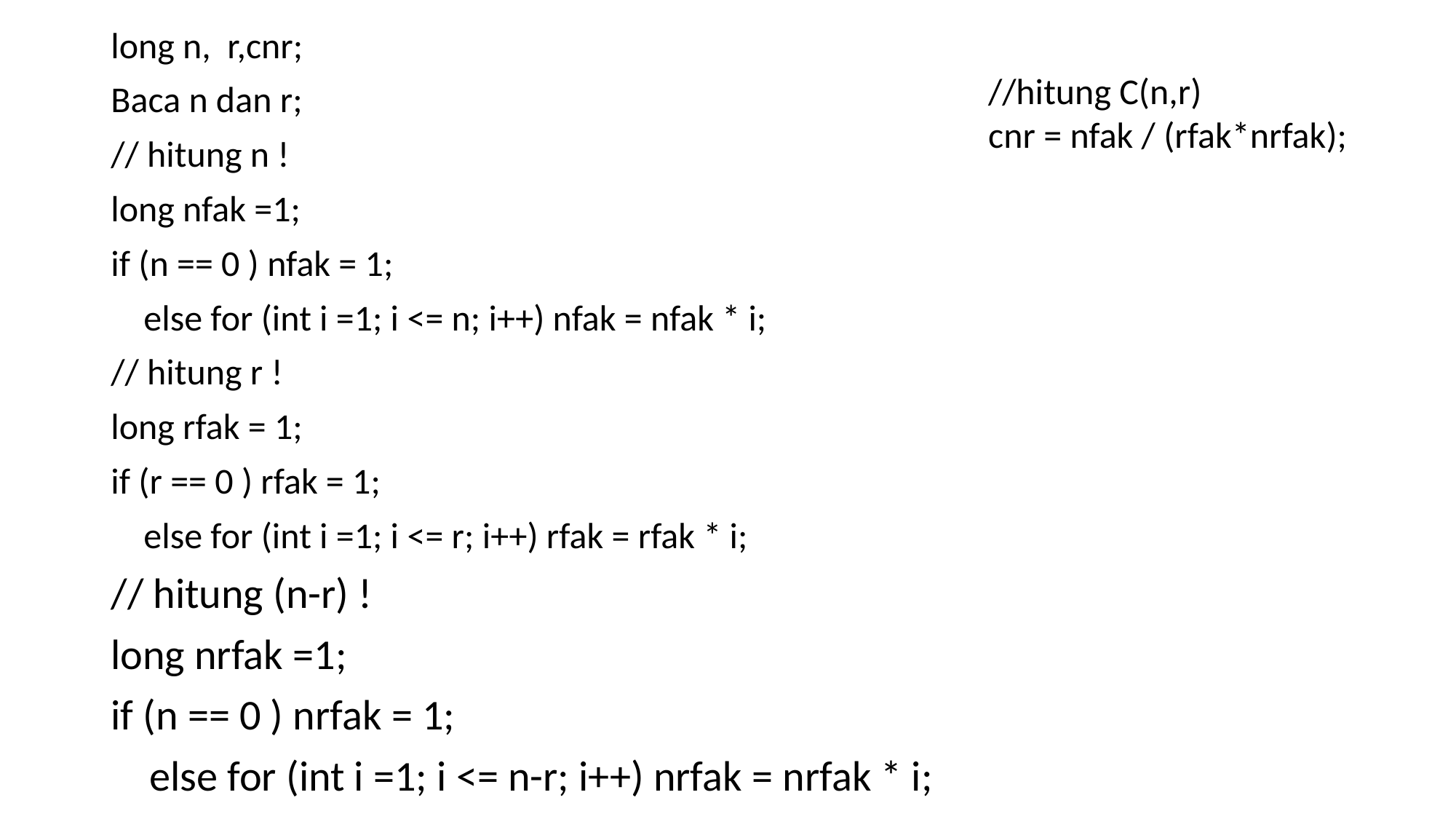

long n,  r,cnr;
Baca n dan r;
// hitung n !
long nfak =1;
if (n == 0 ) nfak = 1;
    else for (int i =1; i <= n; i++) nfak = nfak * i;
// hitung r !
long rfak = 1;
if (r == 0 ) rfak = 1;
    else for (int i =1; i <= r; i++) rfak = rfak * i;
// hitung (n-r) !
long nrfak =1;
if (n == 0 ) nrfak = 1;
    else for (int i =1; i <= n-r; i++) nrfak = nrfak * i;

//hitung C(n,r)
cnr = nfak / (rfak*nrfak);